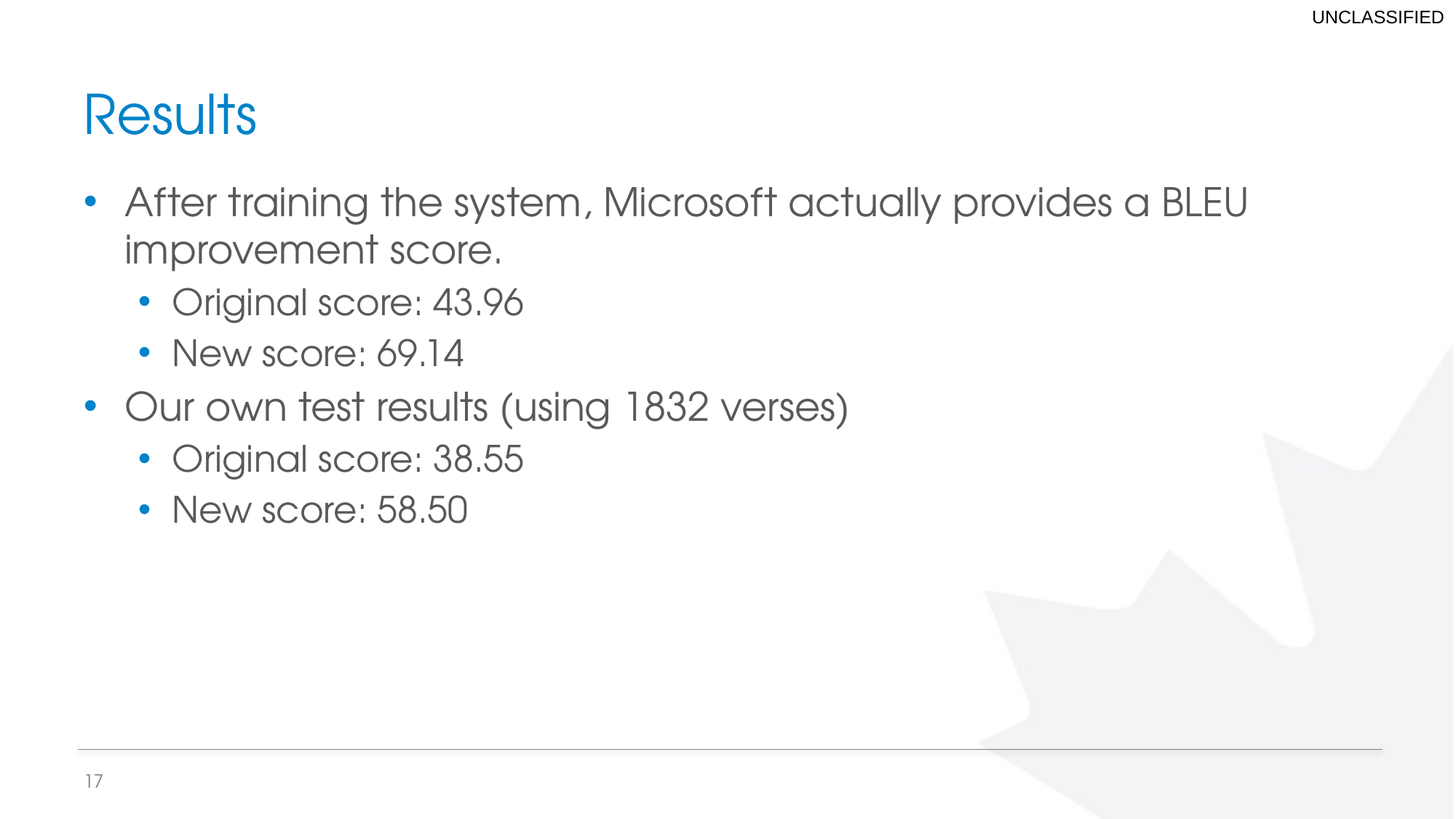

# Results
After training the system, Microsoft actually provides a BLEU improvement score.
Original score: 43.96
New score: 69.14
Our own test results (using 1832 verses)
Original score: 38.55
New score: 58.50
17